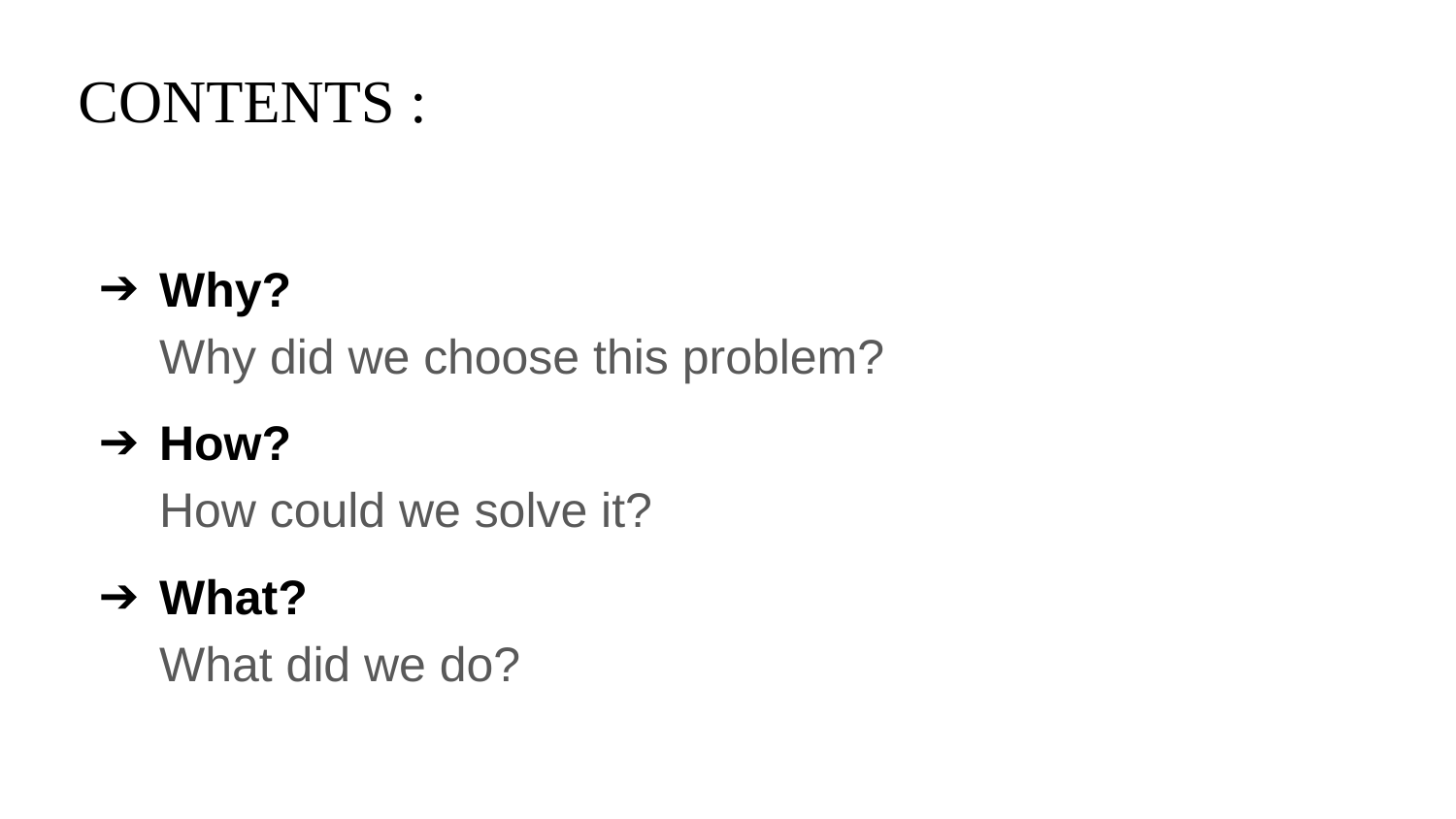

CONTENTS :

Why?
Why did we choose this problem?
How?
How could we solve it?
What?
What did we do?